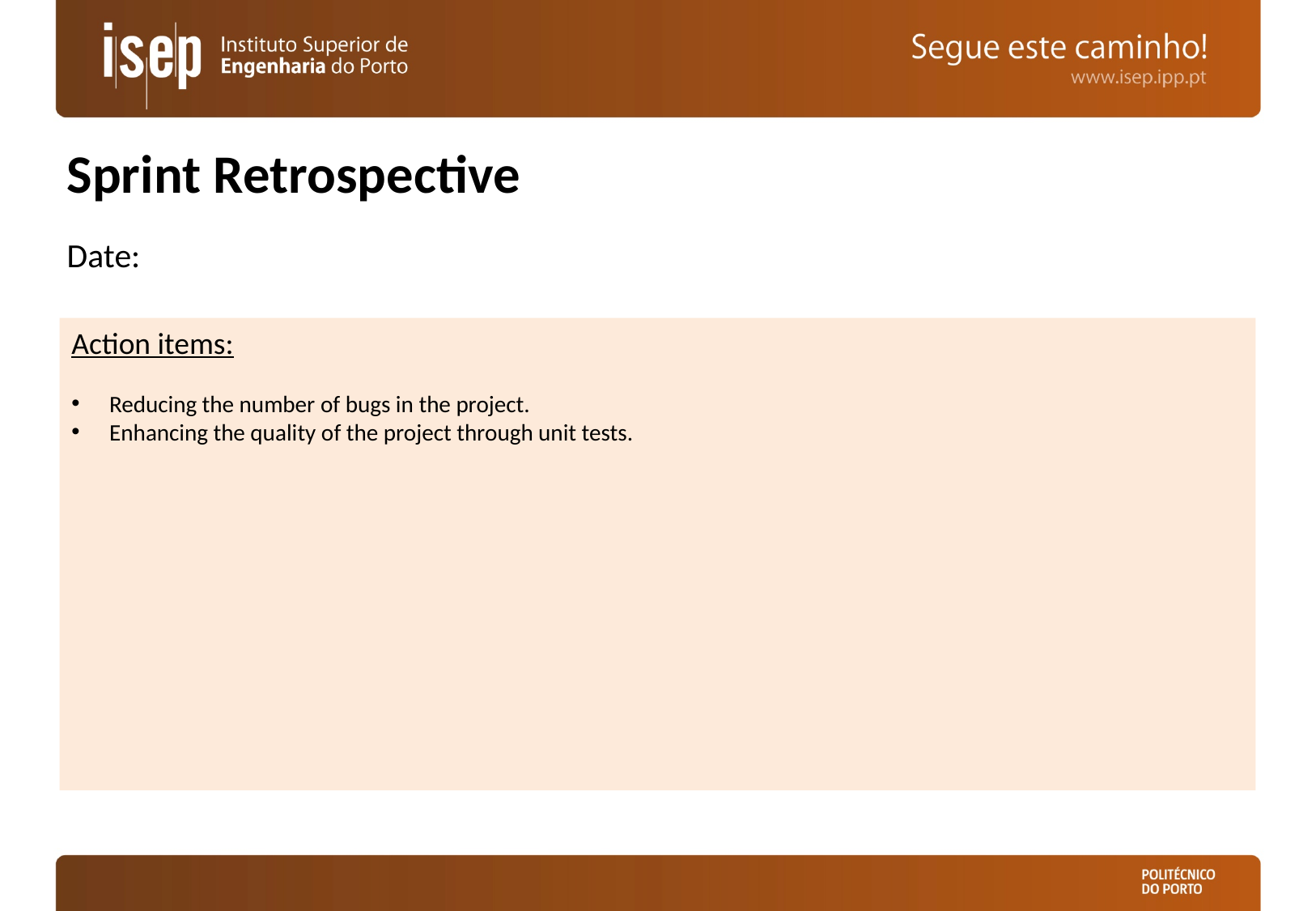

# Sprint Retrospective
Date:
Action items:

Reducing the number of bugs in the project.
Enhancing the quality of the project through unit tests.